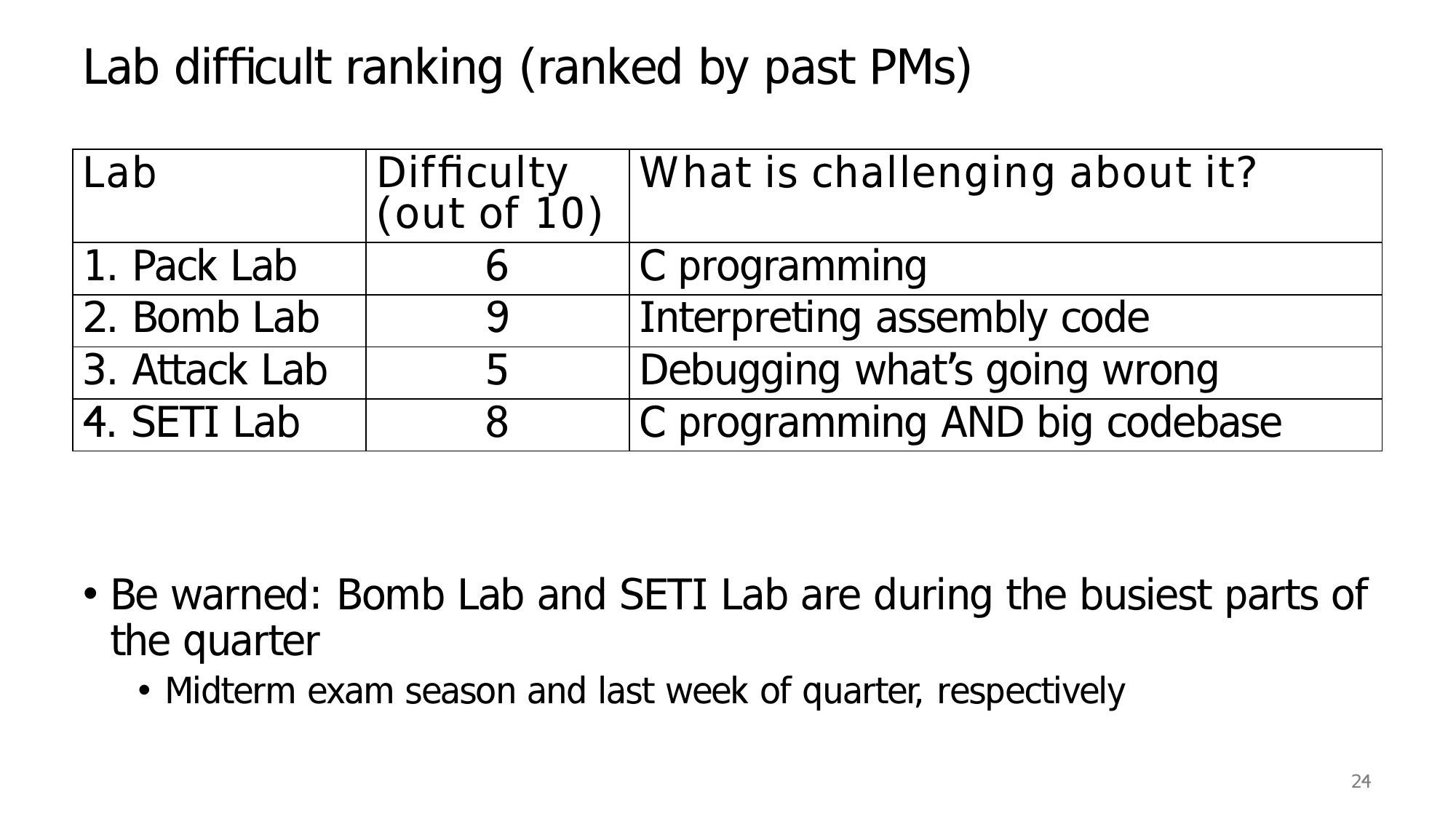

# Lab difficult ranking (ranked by past PMs)
| Lab | Difficulty (out of 10) | What is challenging about it? |
| --- | --- | --- |
| 1. Pack Lab | 6 | C programming |
| 2. Bomb Lab | 9 | Interpreting assembly code |
| 3. Attack Lab | 5 | Debugging what’s going wrong |
| 4. SETI Lab | 8 | C programming AND big codebase |
Be warned: Bomb Lab and SETI Lab are during the busiest parts of the quarter
Midterm exam season and last week of quarter, respectively

24